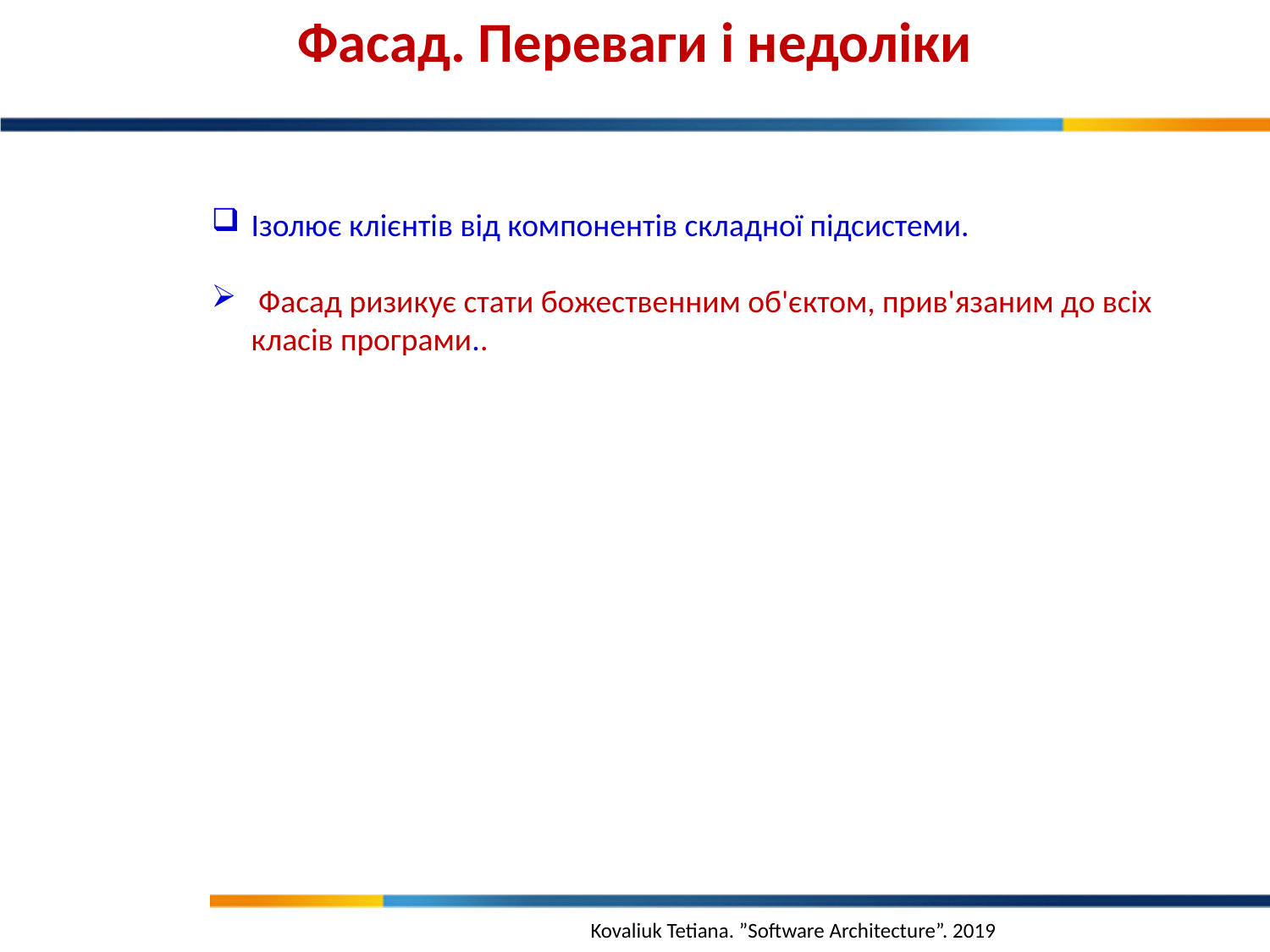

Фасад. Переваги і недоліки
Ізолює клієнтів від компонентів складної підсистеми.

 Фасад ризикує стати божественним об'єктом, прив'язаним до всіх класів програми..